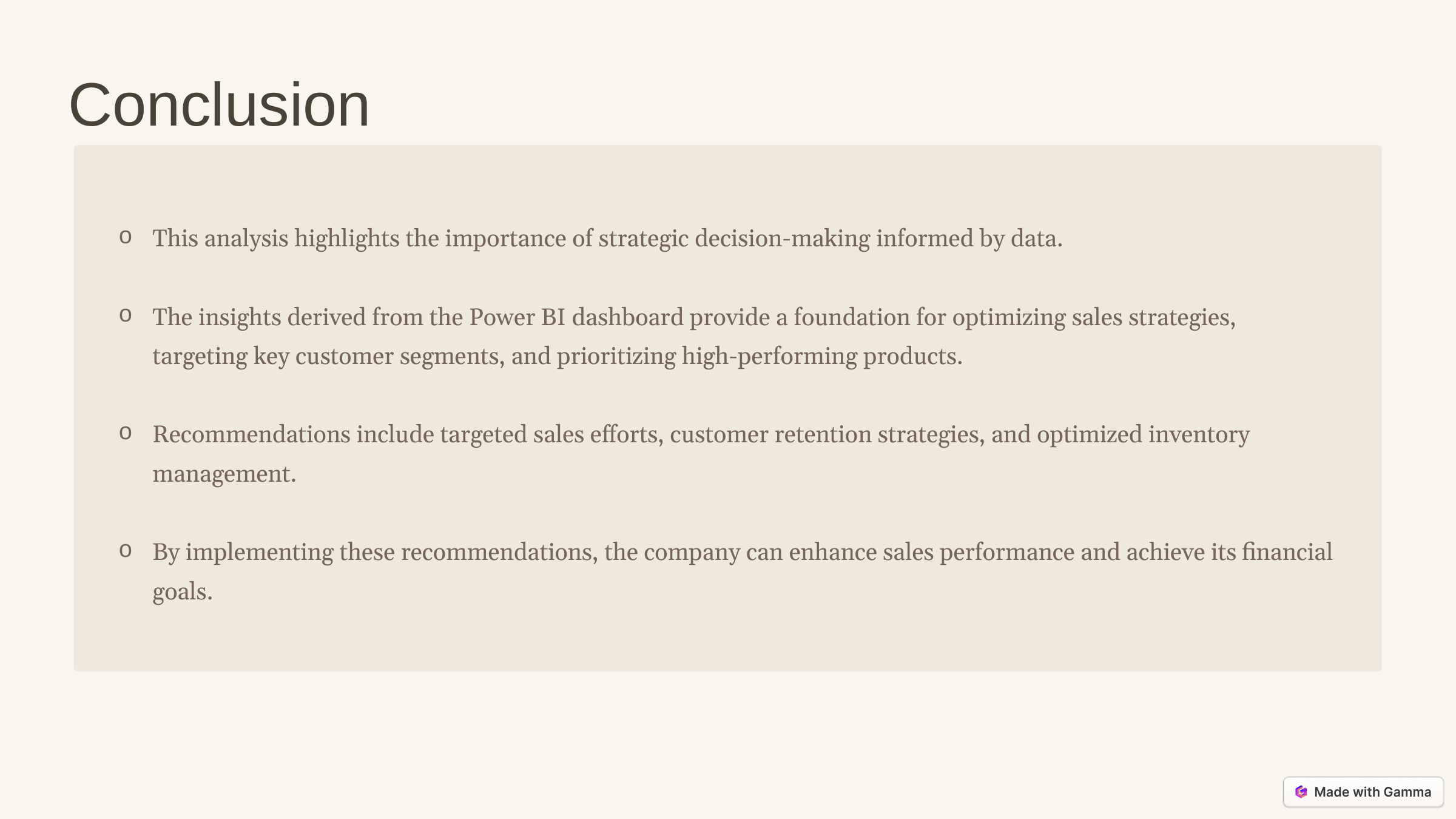

Conclusion

This analysis highlights the importance of strategic decision-making informed by data.

The insights derived from the Power BI dashboard provide a foundation for optimizing sales strategies, targeting key customer segments, and prioritizing high-performing products.

Recommendations include targeted sales efforts, customer retention strategies, and optimized inventory management.

By implementing these recommendations, the company can enhance sales performance and achieve its financial goals.